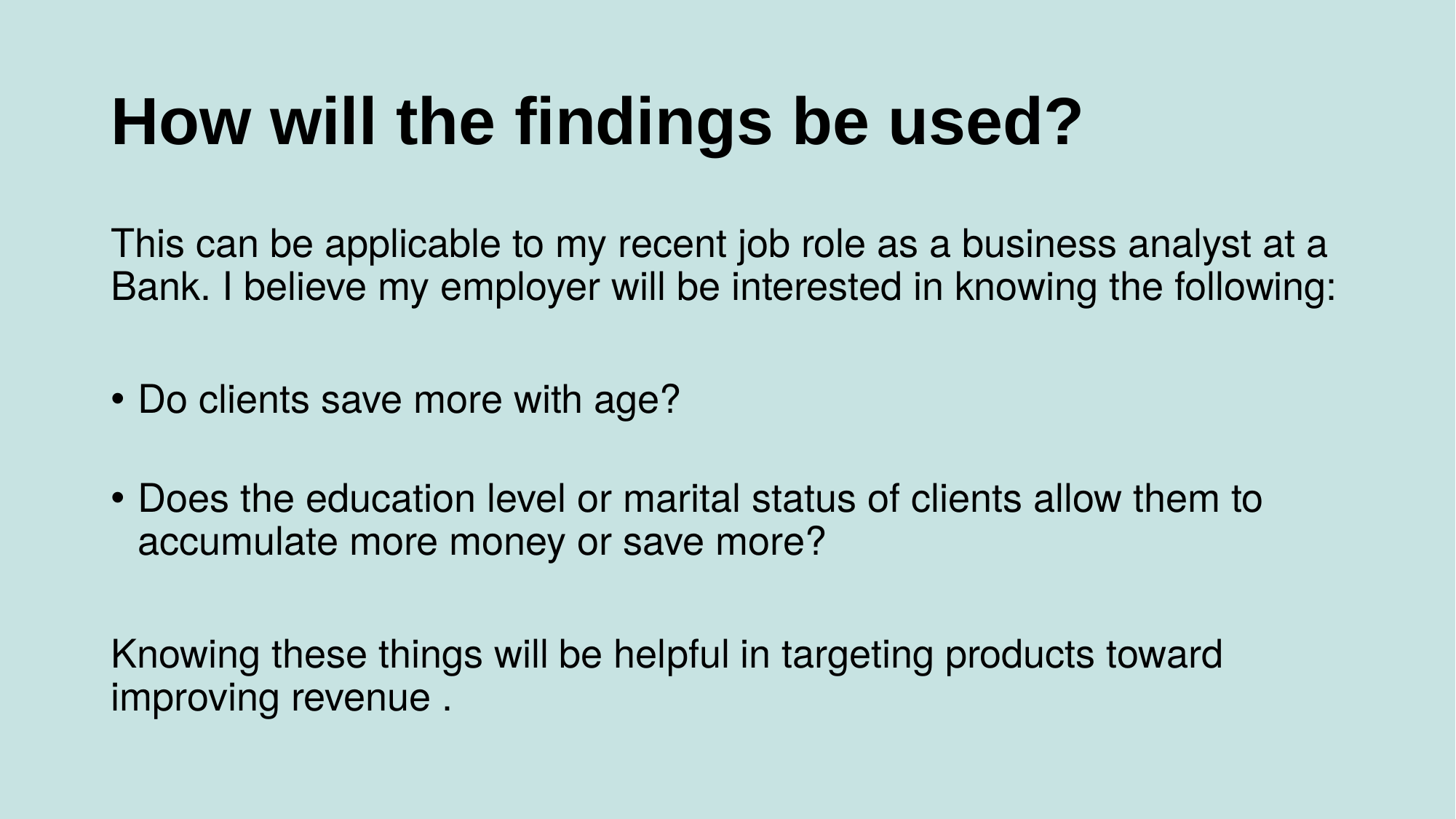

# How will the findings be used?
This can be applicable to my recent job role as a business analyst at a Bank. I believe my employer will be interested in knowing the following:

Do clients save more with age?
Does the education level or marital status of clients allow them to accumulate more money or save more?

Knowing these things will be helpful in targeting products toward improving revenue .